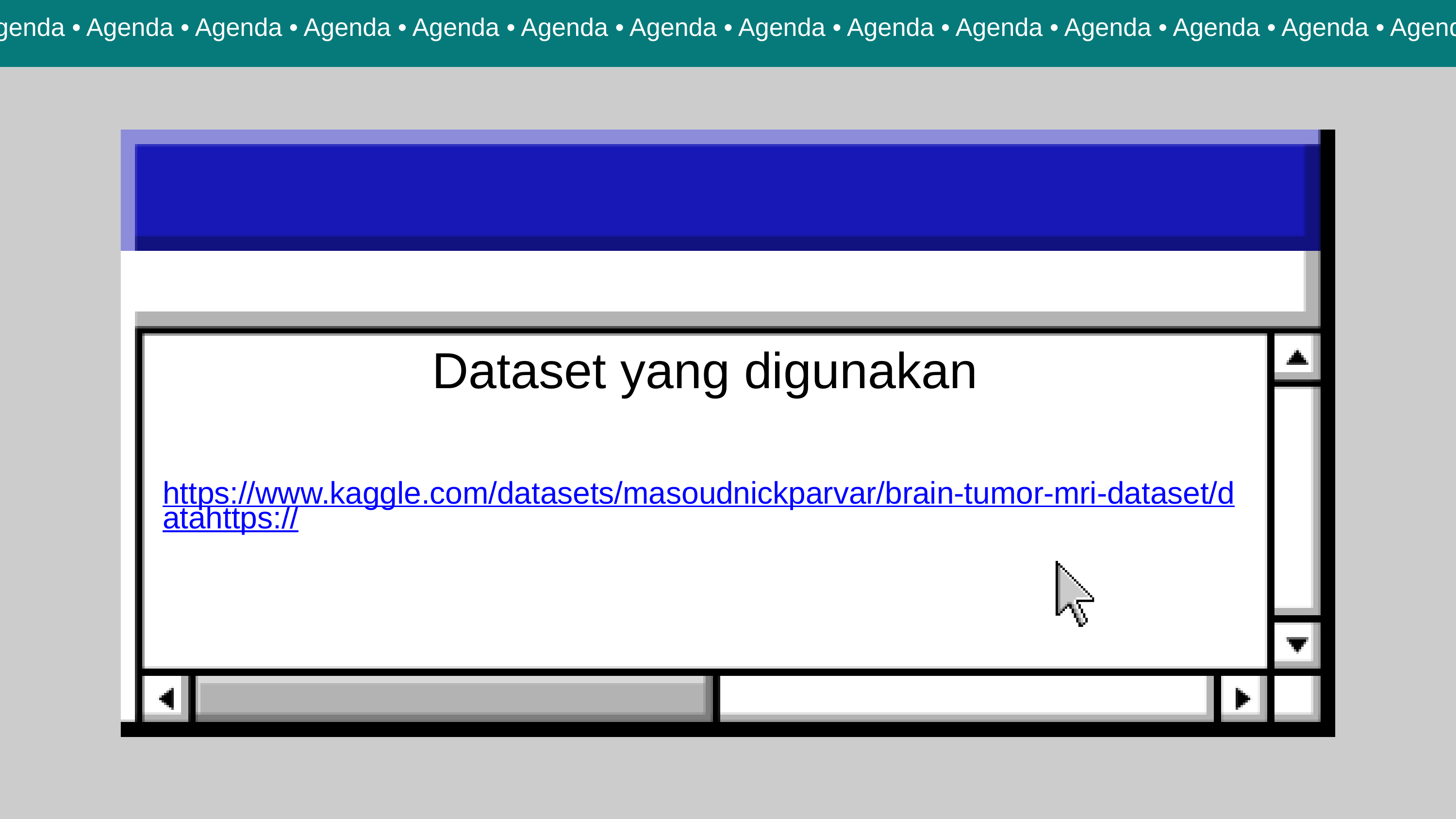

Agenda • Agenda • Agenda • Agenda • Agenda • Agenda • Agenda • Agenda • Agenda • Agenda • Agenda • Agenda • Agenda • Agenda

Dataset yang digunakan
https://www.kaggle.com/datasets/masoudnickparvar/brain-tumor-mri-dataset/datahttps://